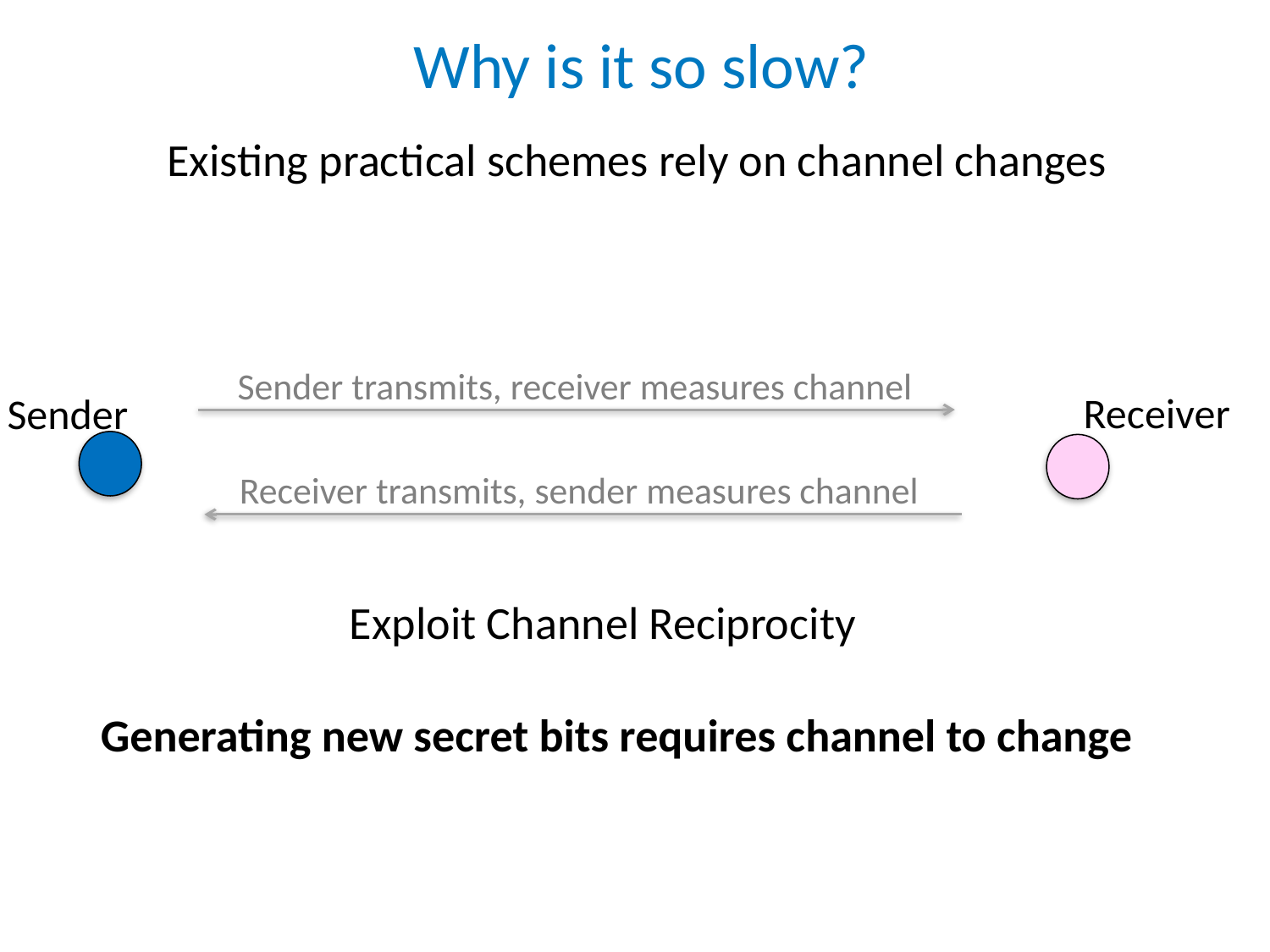

# Why is it so slow?
Existing practical schemes rely on channel changes
Sender transmits, receiver measures channel
Receiver
Sender

Receiver transmits, sender measures channel
Exploit Channel Reciprocity
Generating new secret bits requires channel to change